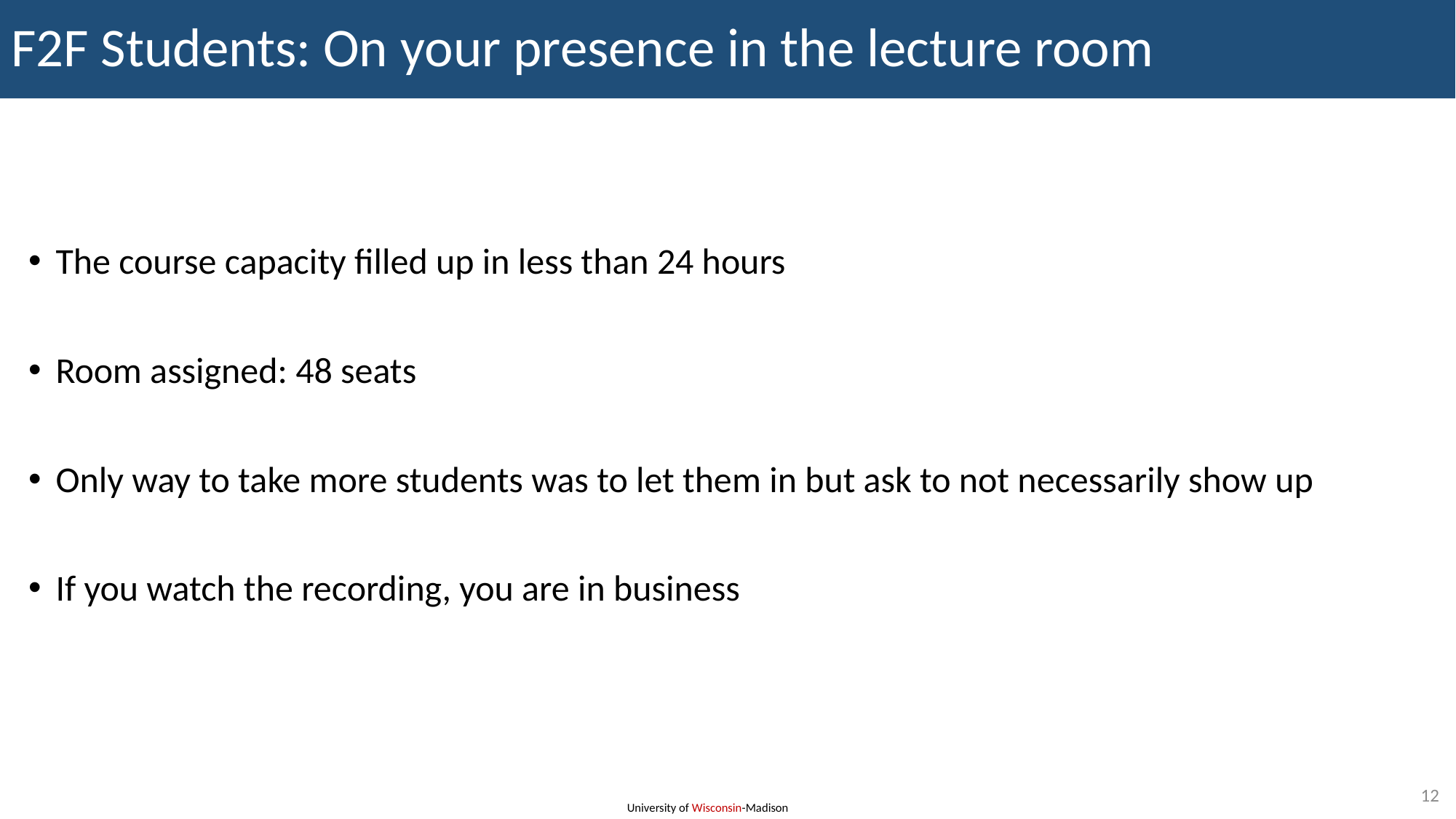

# F2F Students: On your presence in the lecture room

The course capacity filled up in less than 24 hours

Room assigned: 48 seats

Only way to take more students was to let them in but ask to not necessarily show up

If you watch the recording, you are in business
12